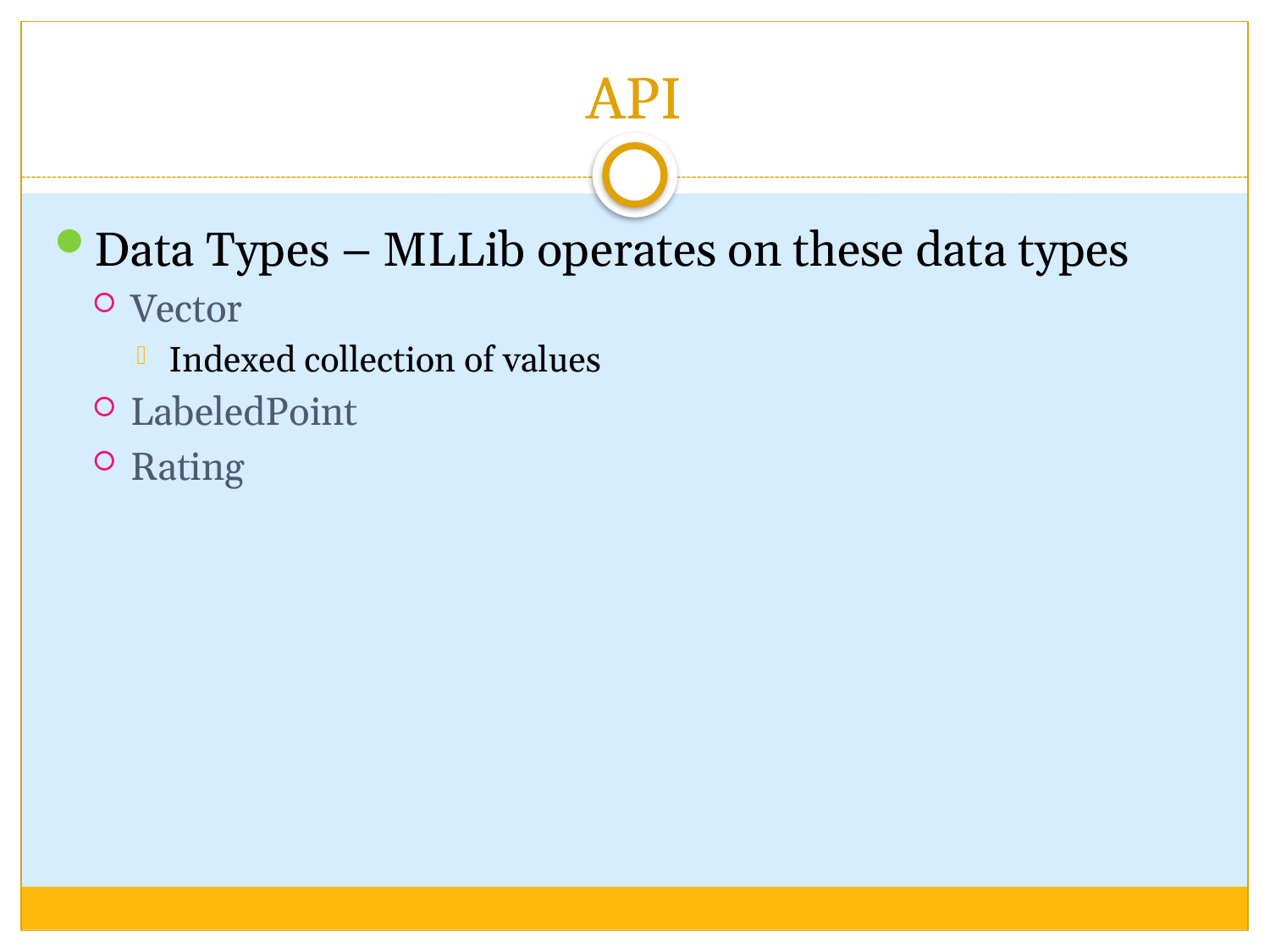

# API
Data Types – MLLib operates on these data types
Vector
Indexed collection of values
LabeledPoint
Rating